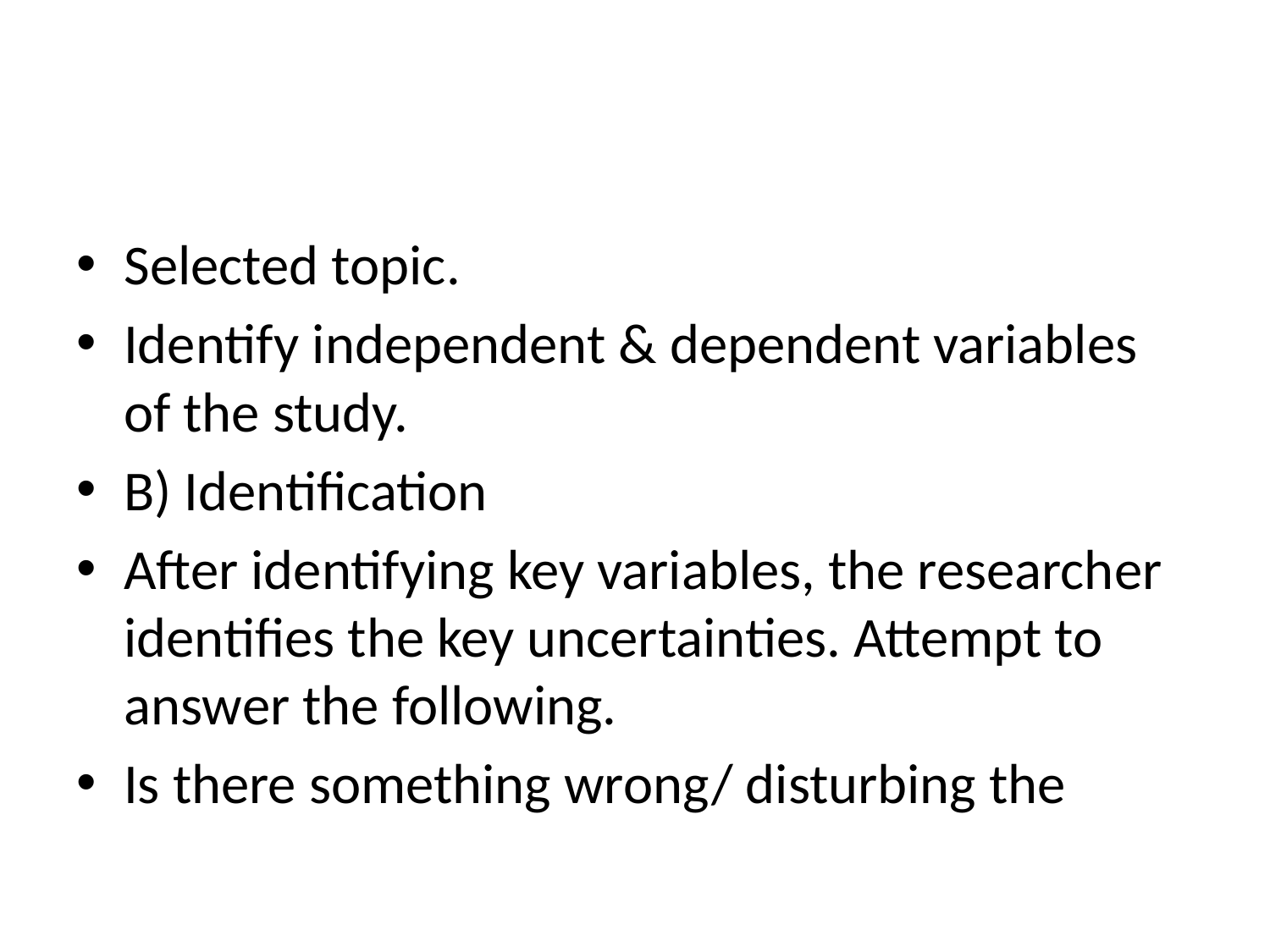

#
Selected topic.
Identify independent & dependent variables of the study.
B) Identification
After identifying key variables, the researcher identifies the key uncertainties. Attempt to answer the following.
Is there something wrong/ disturbing the